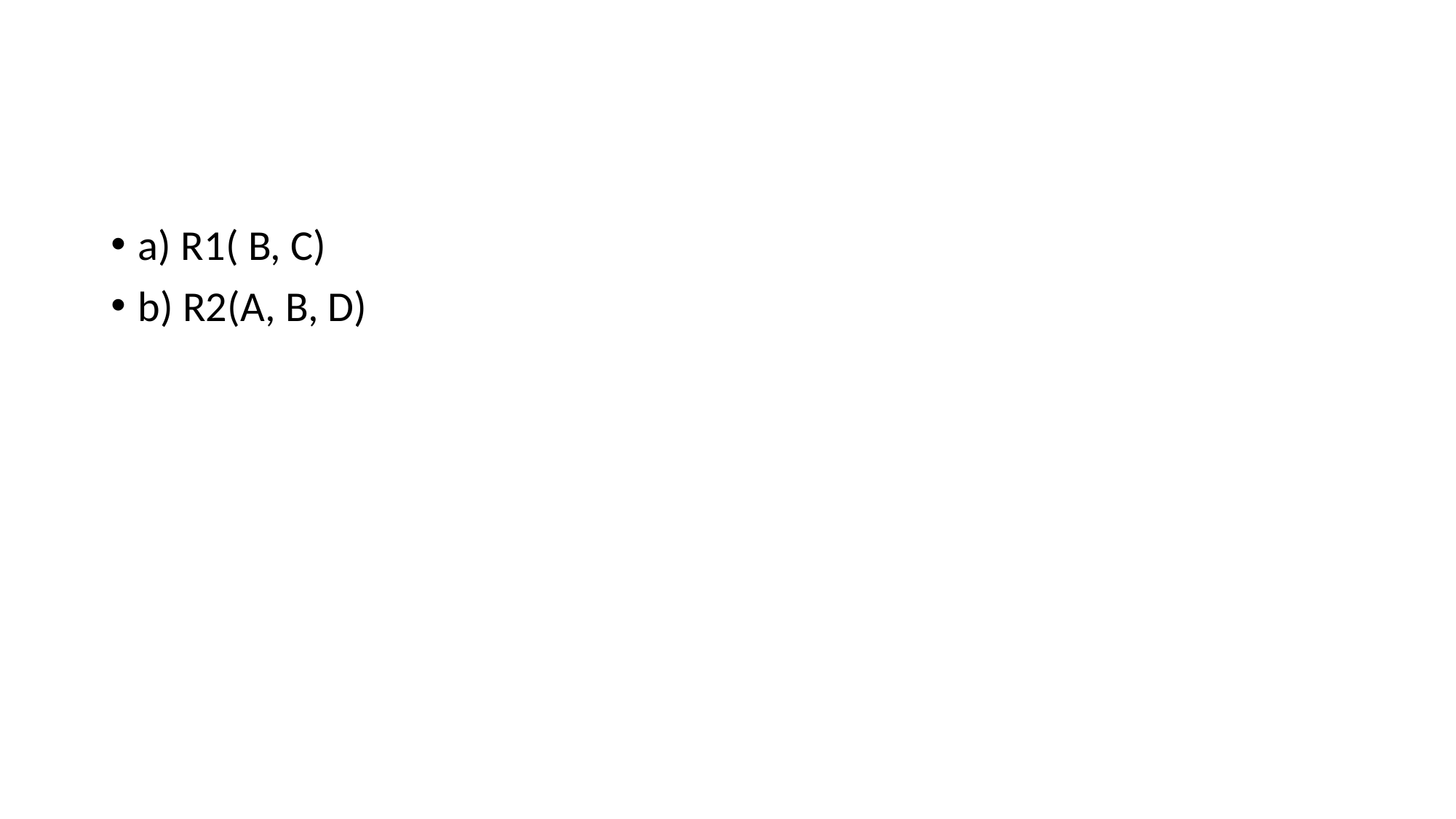

#
a) R1( B, C)
b) R2(A, B, D)